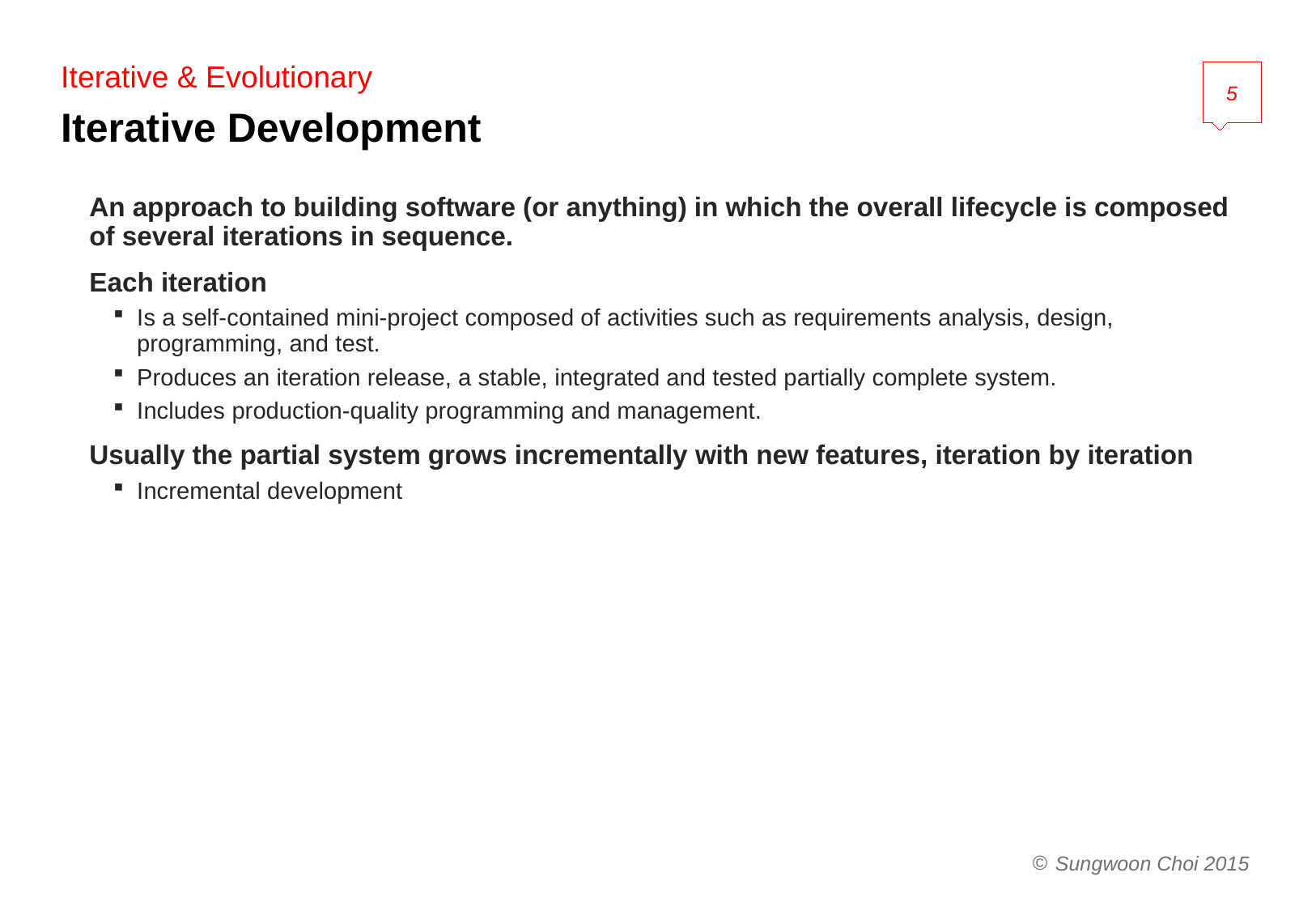

Iterative & Evolutionary
5
# Iterative Development
An approach to building software (or anything) in which the overall lifecycle is composed of several iterations in sequence.
Each iteration
Is a self-contained mini-project composed of activities such as requirements analysis, design, programming, and test.
Produces an iteration release, a stable, integrated and tested partially complete system.
Includes production-quality programming and management.
Usually the partial system grows incrementally with new features, iteration by iteration
Incremental development

Sungwoon Choi 2015